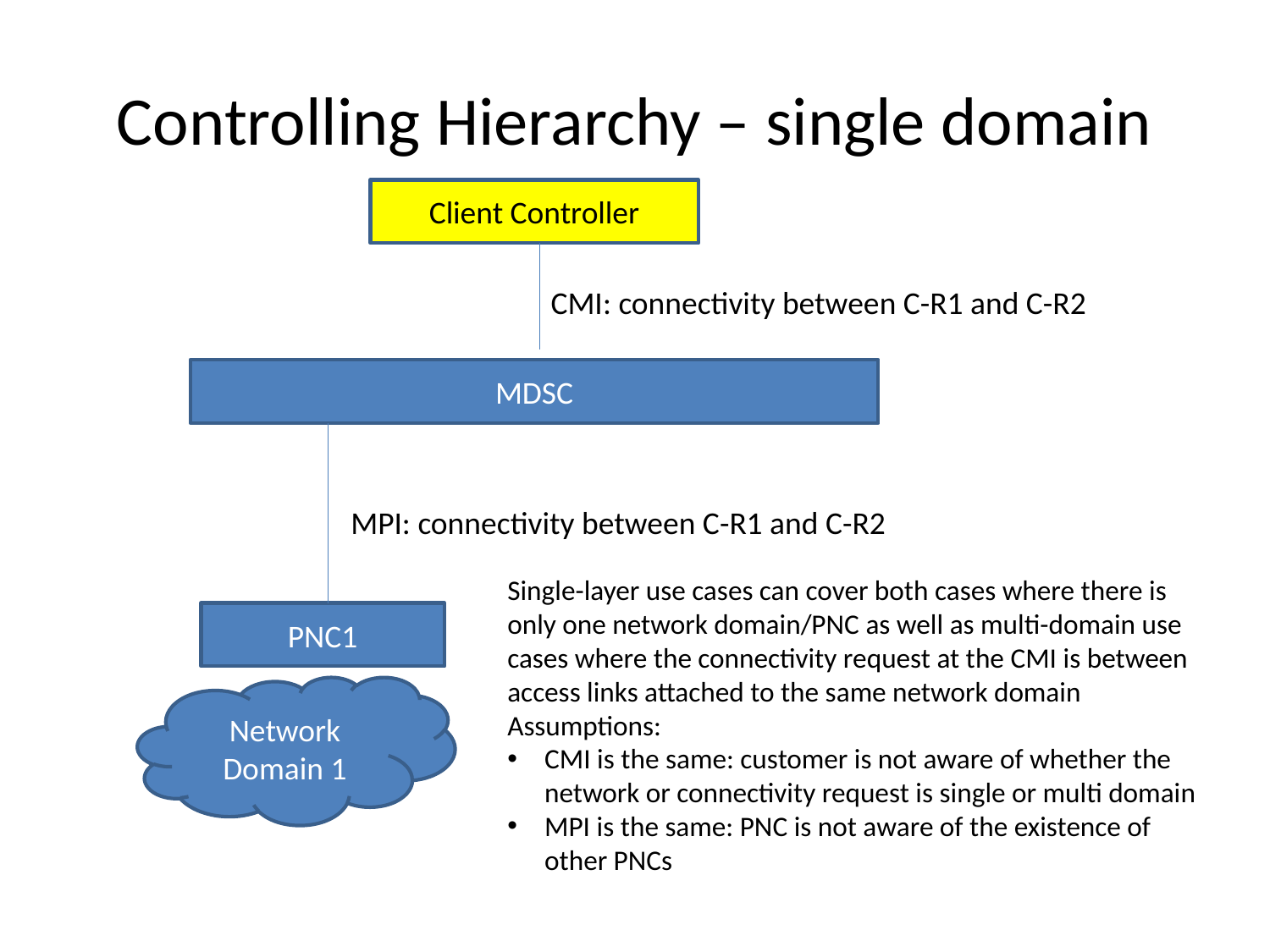

# Controlling Hierarchy – single domain
Client Controller
CMI: connectivity between C-R1 and C-R2
MDSC
MPI: connectivity between C-R1 and C-R2
Single-layer use cases can cover both cases where there is only one network domain/PNC as well as multi-domain use cases where the connectivity request at the CMI is between access links attached to the same network domain
Assumptions:
CMI is the same: customer is not aware of whether the network or connectivity request is single or multi domain
MPI is the same: PNC is not aware of the existence of other PNCs
PNC1
Network Domain 1